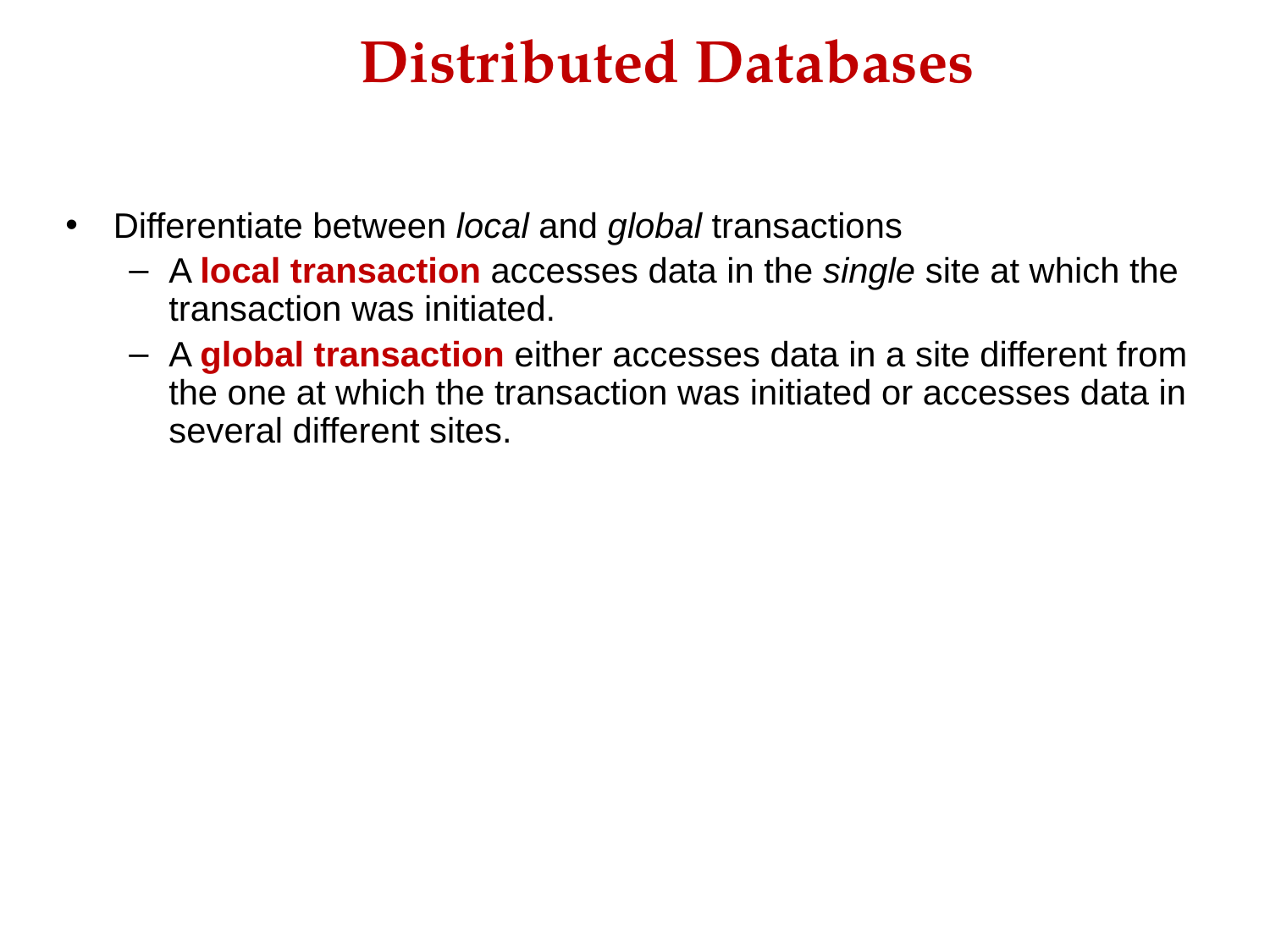

# Distributed Databases

Differentiate between local and global transactions
A local transaction accesses data in the single site at which the transaction was initiated.
A global transaction either accesses data in a site different from the one at which the transaction was initiated or accesses data in several different sites.